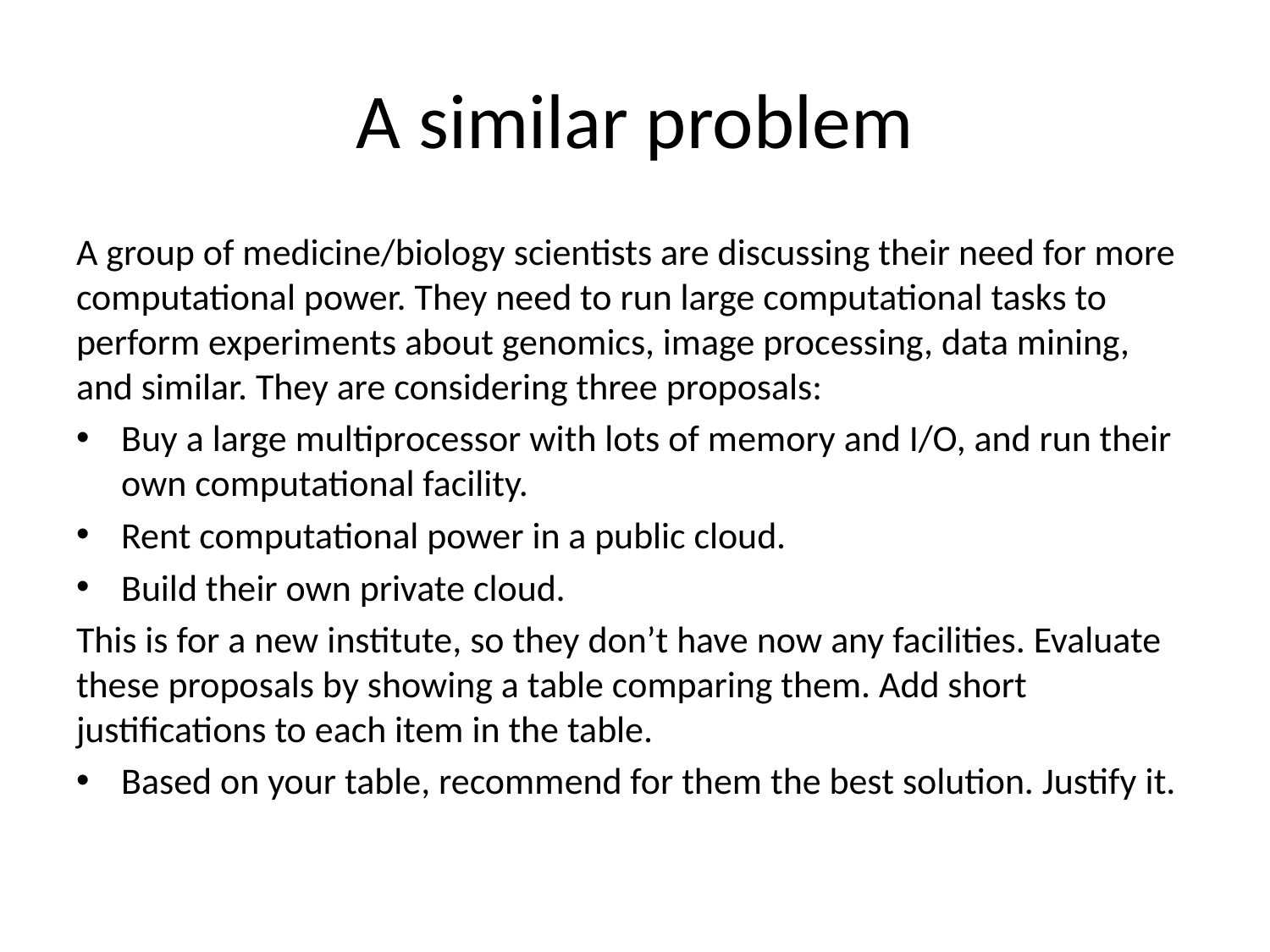

# A similar problem
A group of medicine/biology scientists are discussing their need for more computational power. They need to run large computational tasks to perform experiments about genomics, image processing, data mining, and similar. They are considering three proposals:
Buy a large multiprocessor with lots of memory and I/O, and run their own computational facility.
Rent computational power in a public cloud.
Build their own private cloud.
This is for a new institute, so they don’t have now any facilities. Evaluate these proposals by showing a table comparing them. Add short justifications to each item in the table.
Based on your table, recommend for them the best solution. Justify it.